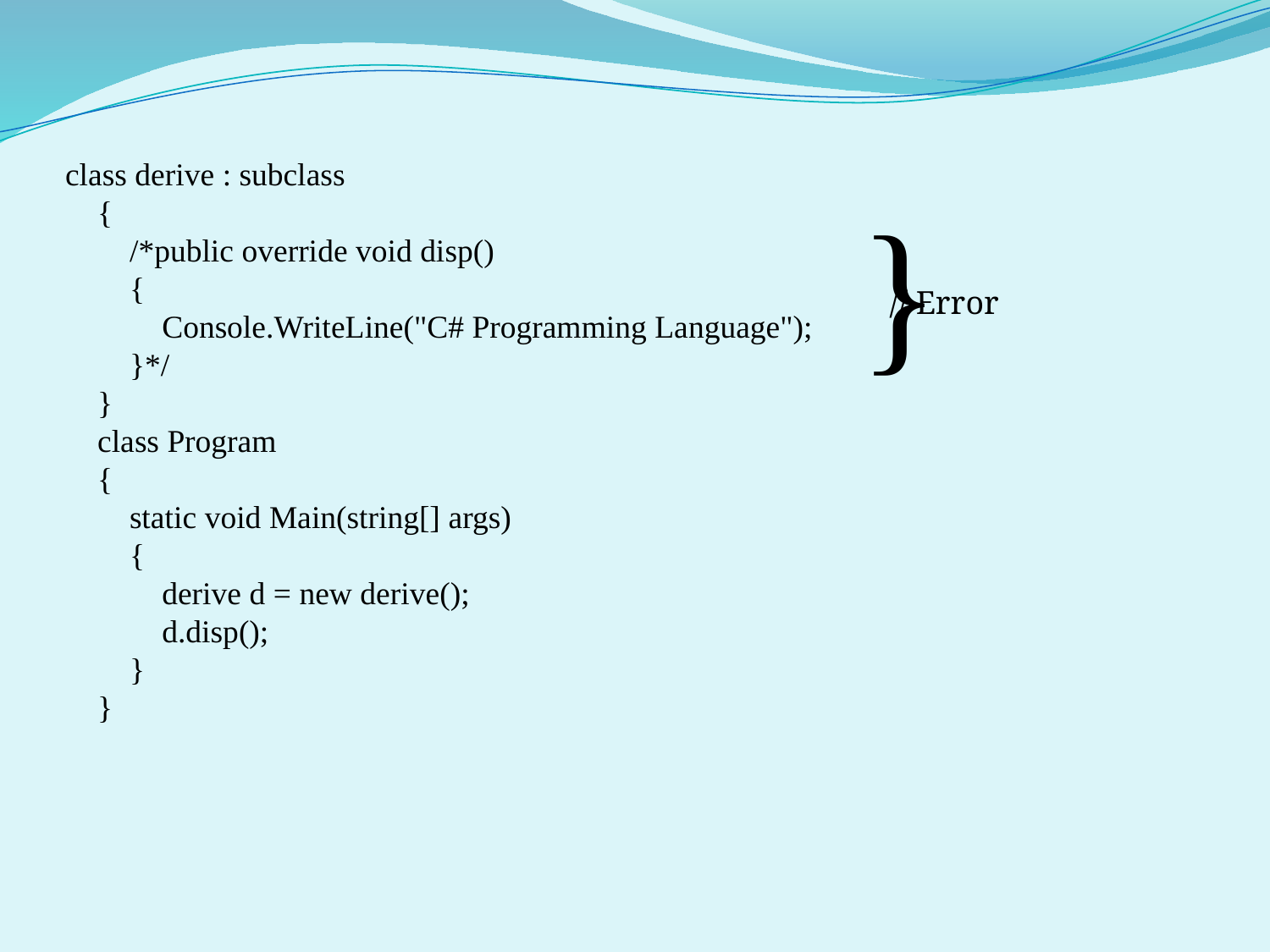

class derive : subclass
    {
        /*public override void disp()
        {
            Console.WriteLine("C# Programming Language");
        }*/
    }
    class Program
    {
        static void Main(string[] args)
        {
            derive d = new derive();
            d.disp();
        }
    }

}
// Error